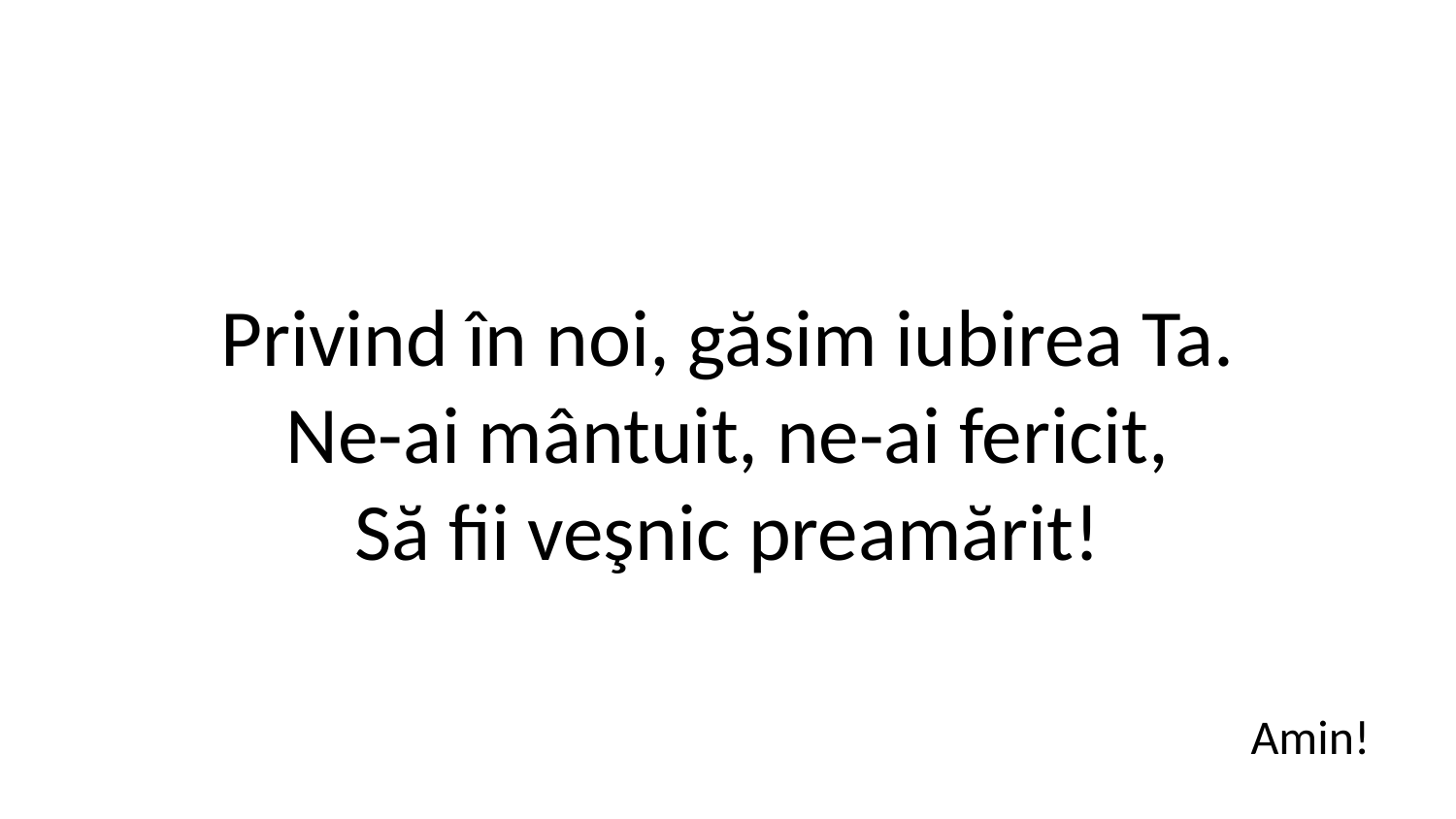

Privind în noi, găsim iubirea Ta.
Ne-ai mântuit, ne-ai fericit,
Să fii veşnic preamărit!

Amin!